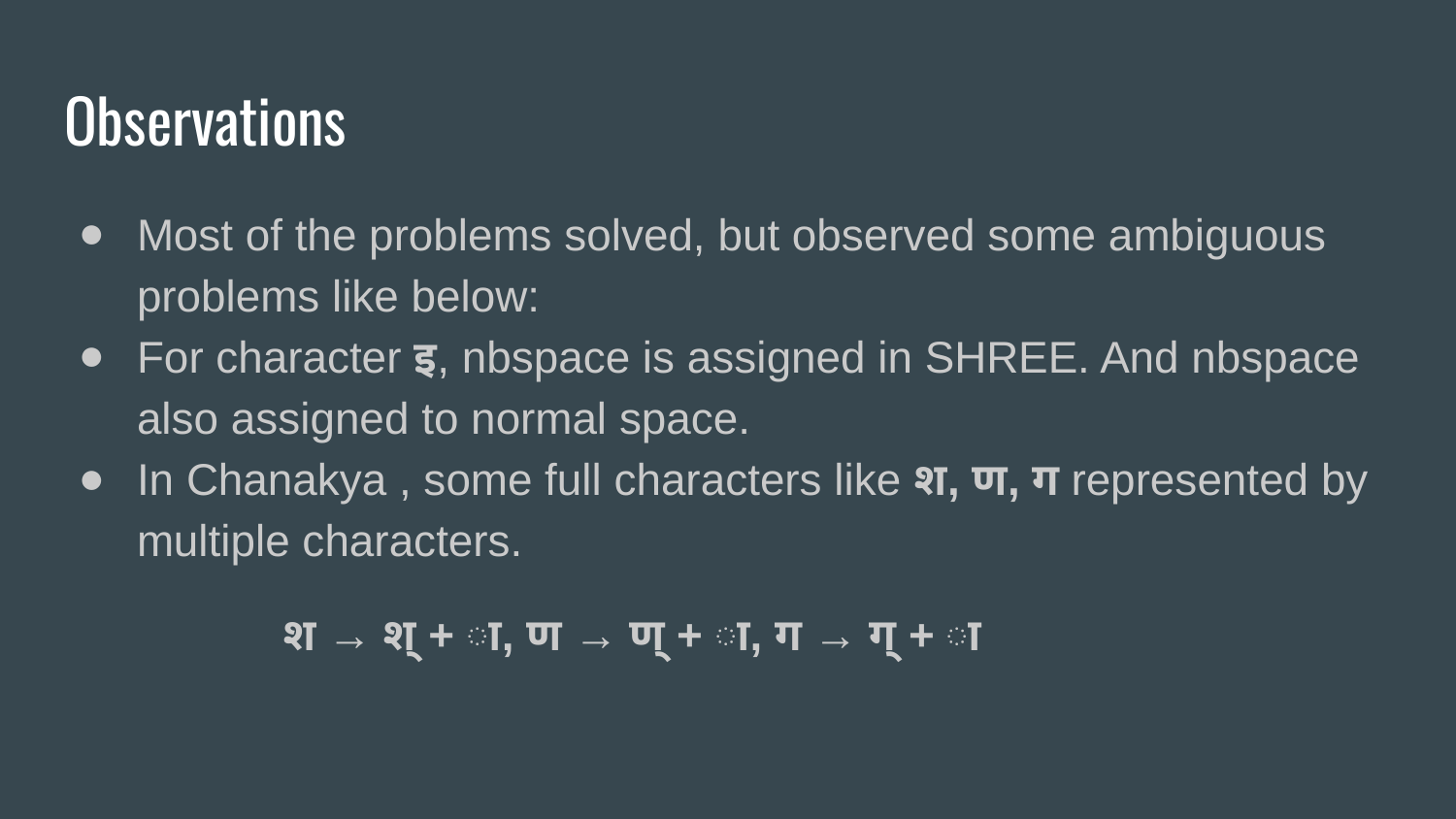

# Observations
Most of the problems solved, but observed some ambiguous problems like below:
For character इ, nbspace is assigned in SHREE. And nbspace also assigned to normal space.
In Chanakya , some full characters like श, ण, ग represented by multiple characters.
	श → श् + ा, ण → ण् + ा, ग → ग् + ा